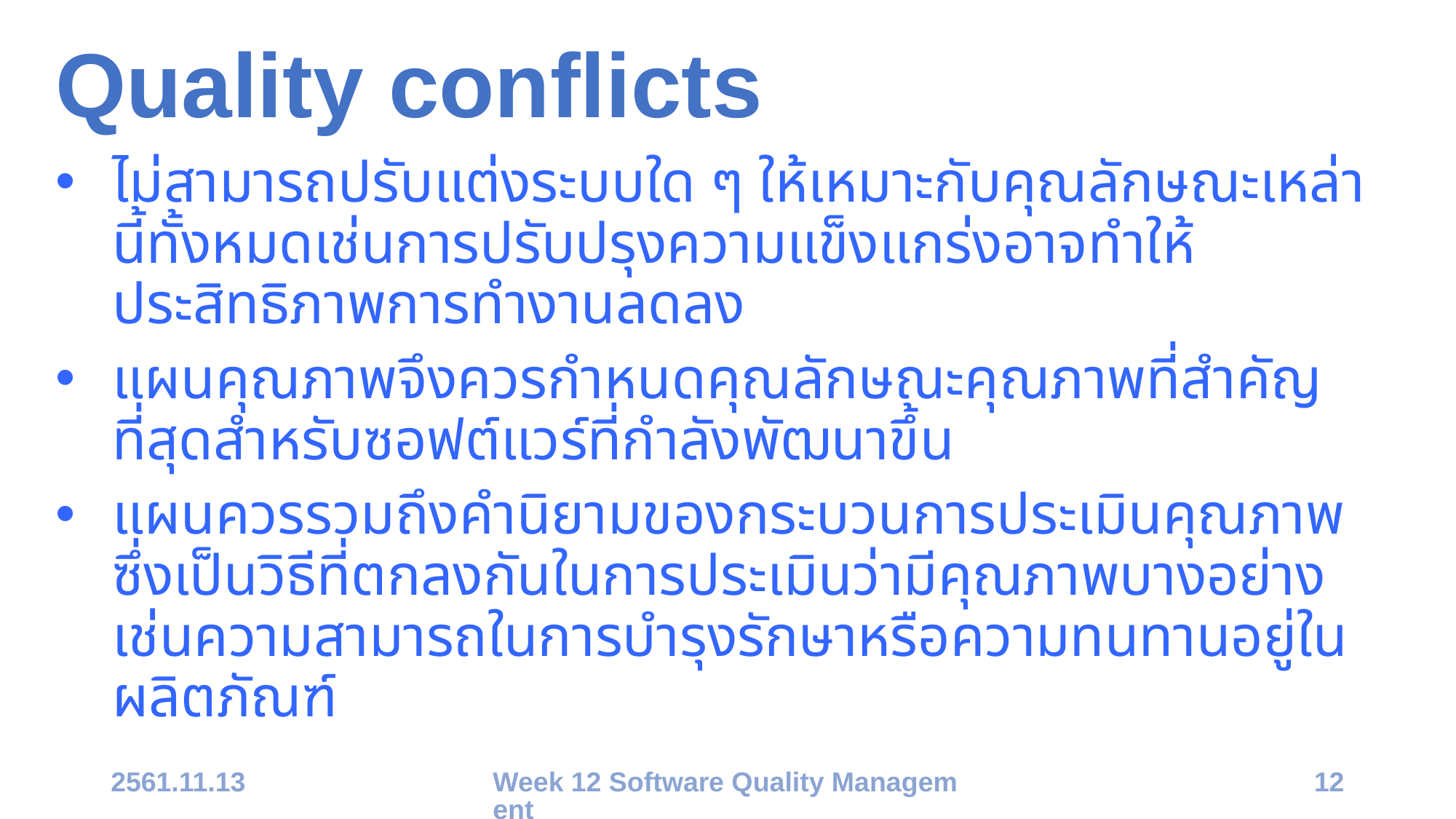

# Quality conflicts
ไม่สามารถปรับแต่งระบบใด ๆ ให้เหมาะกับคุณลักษณะเหล่านี้ทั้งหมดเช่นการปรับปรุงความแข็งแกร่งอาจทำให้ประสิทธิภาพการทำงานลดลง
แผนคุณภาพจึงควรกำหนดคุณลักษณะคุณภาพที่สำคัญที่สุดสำหรับซอฟต์แวร์ที่กำลังพัฒนาขึ้น
แผนควรรวมถึงคำนิยามของกระบวนการประเมินคุณภาพซึ่งเป็นวิธีที่ตกลงกันในการประเมินว่ามีคุณภาพบางอย่างเช่นความสามารถในการบำรุงรักษาหรือความทนทานอยู่ในผลิตภัณฑ์
2561.11.13
Week 12 Software Quality Management
12